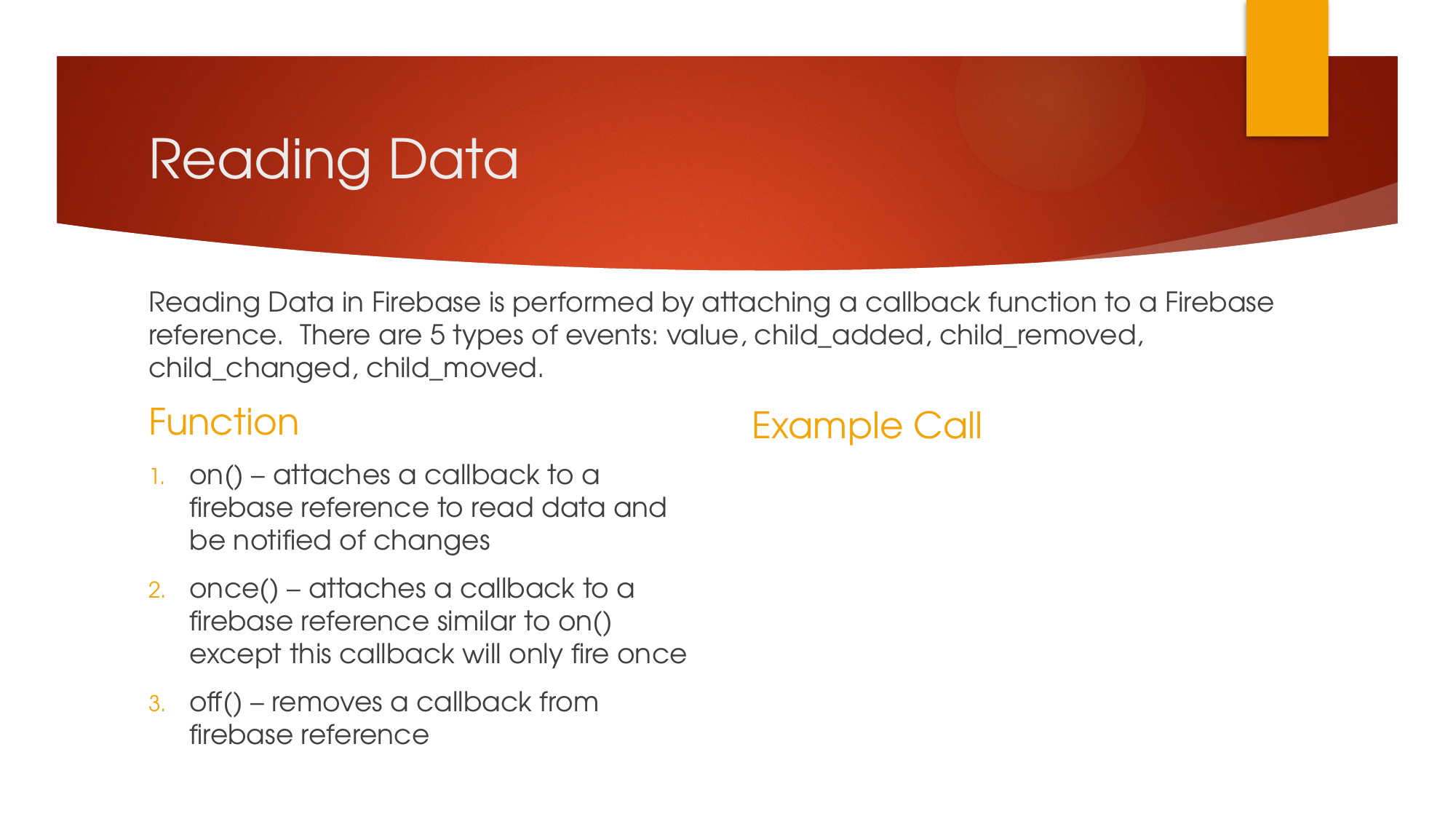

# Reading Data
Reading Data in Firebase is performed by attaching a callback function to a Firebase reference.  There are 5 types of events: value, child_added, child_removed, child_changed, child_moved.
Function
Example Call
on() – attaches a callback to a firebase reference to read data and be notified of changes
once() – attaches a callback to a firebase reference similar to on() except this callback will only fire once
off() – removes a callback from firebase reference